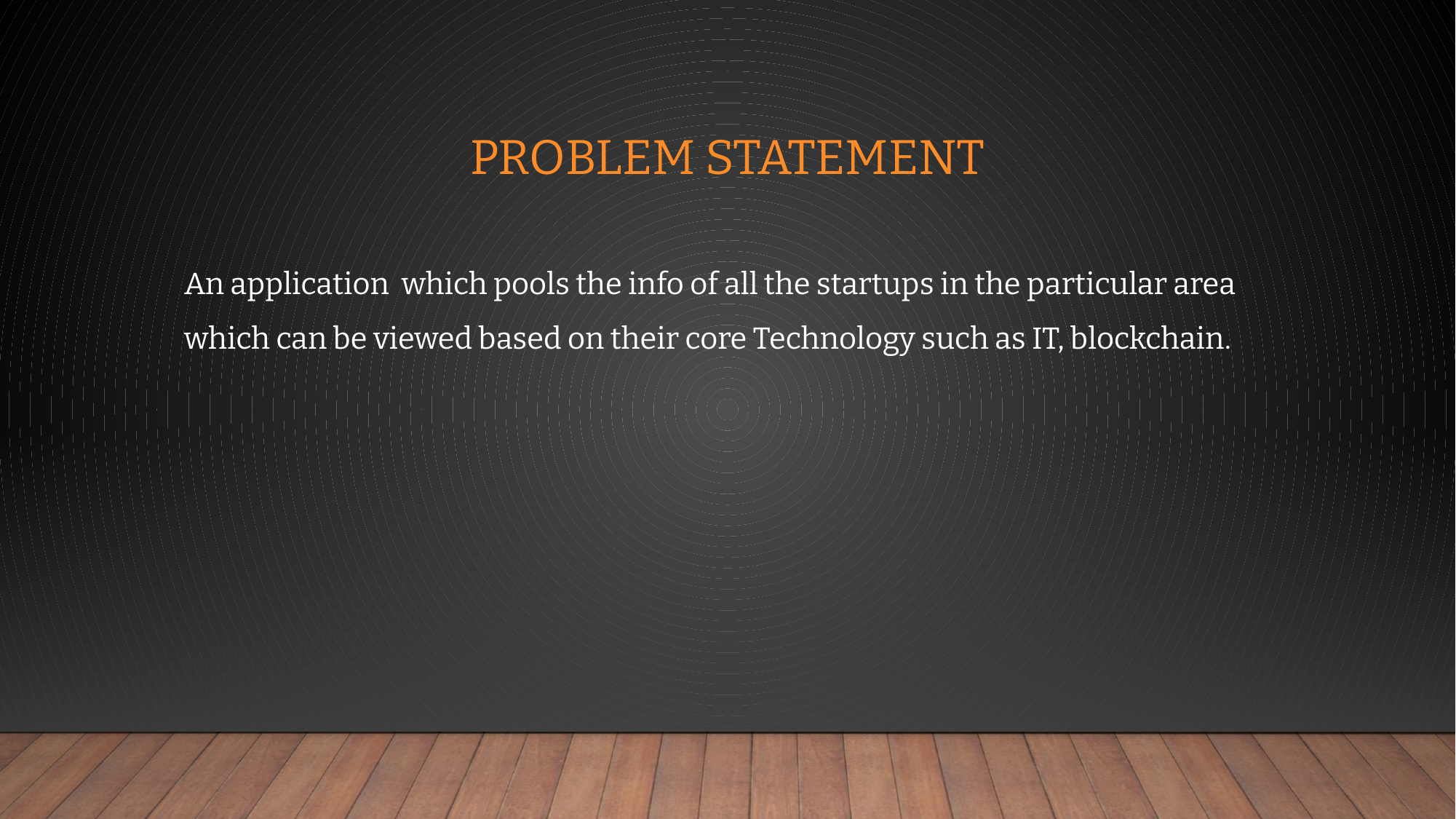

# Problem Statement
An application  which pools the info of all the startups in the particular area which can be viewed based on their core Technology such as IT, blockchain.